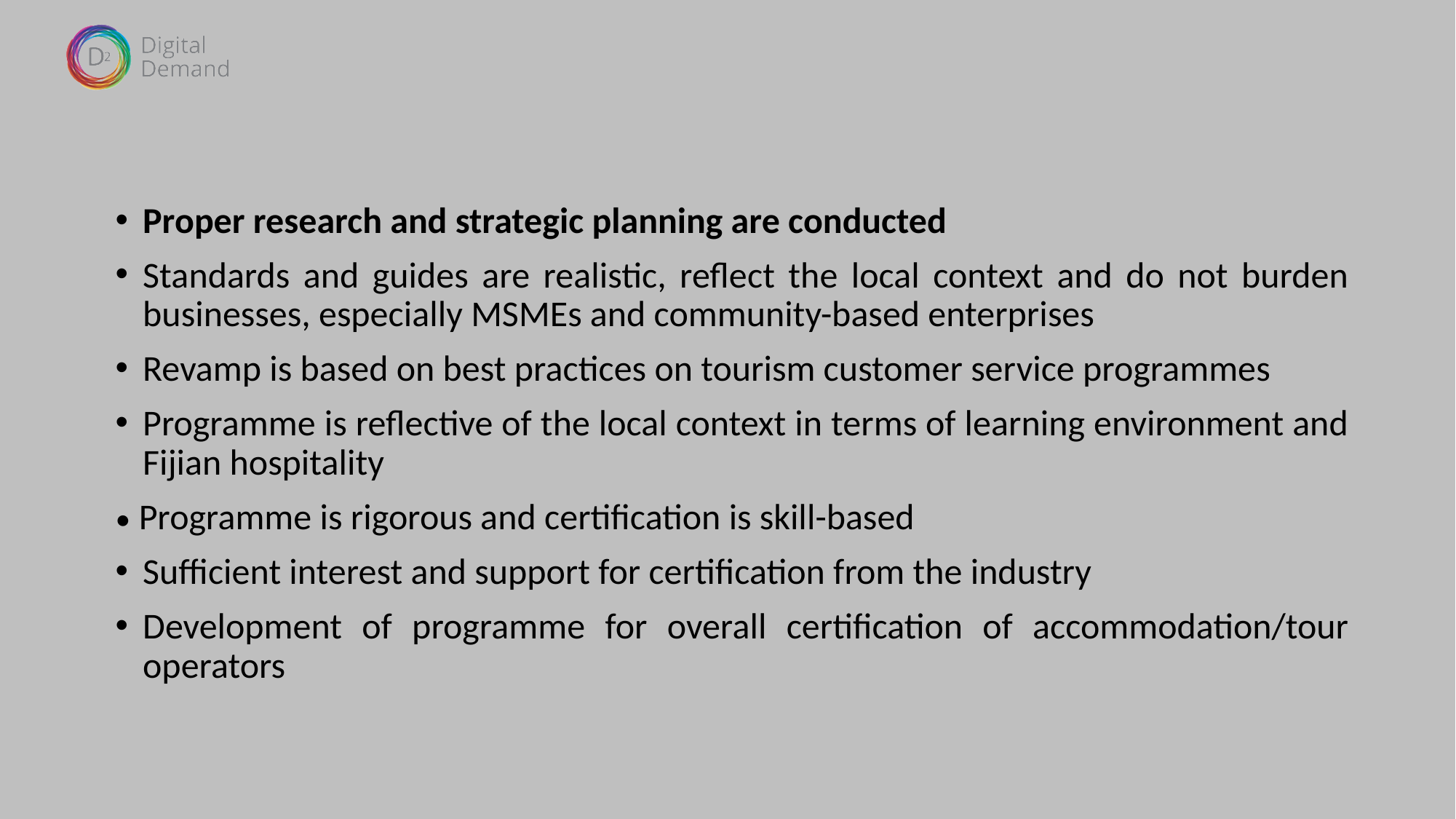

Proper research and strategic planning are conducted
Standards and guides are realistic, reflect the local context and do not burden businesses, especially MSMEs and community-based enterprises
Revamp is based on best practices on tourism customer service programmes
Programme is reflective of the local context in terms of learning environment and Fijian hospitality
• Programme is rigorous and certification is skill-based
Sufficient interest and support for certification from the industry
Development of programme for overall certification of accommodation/tour operators